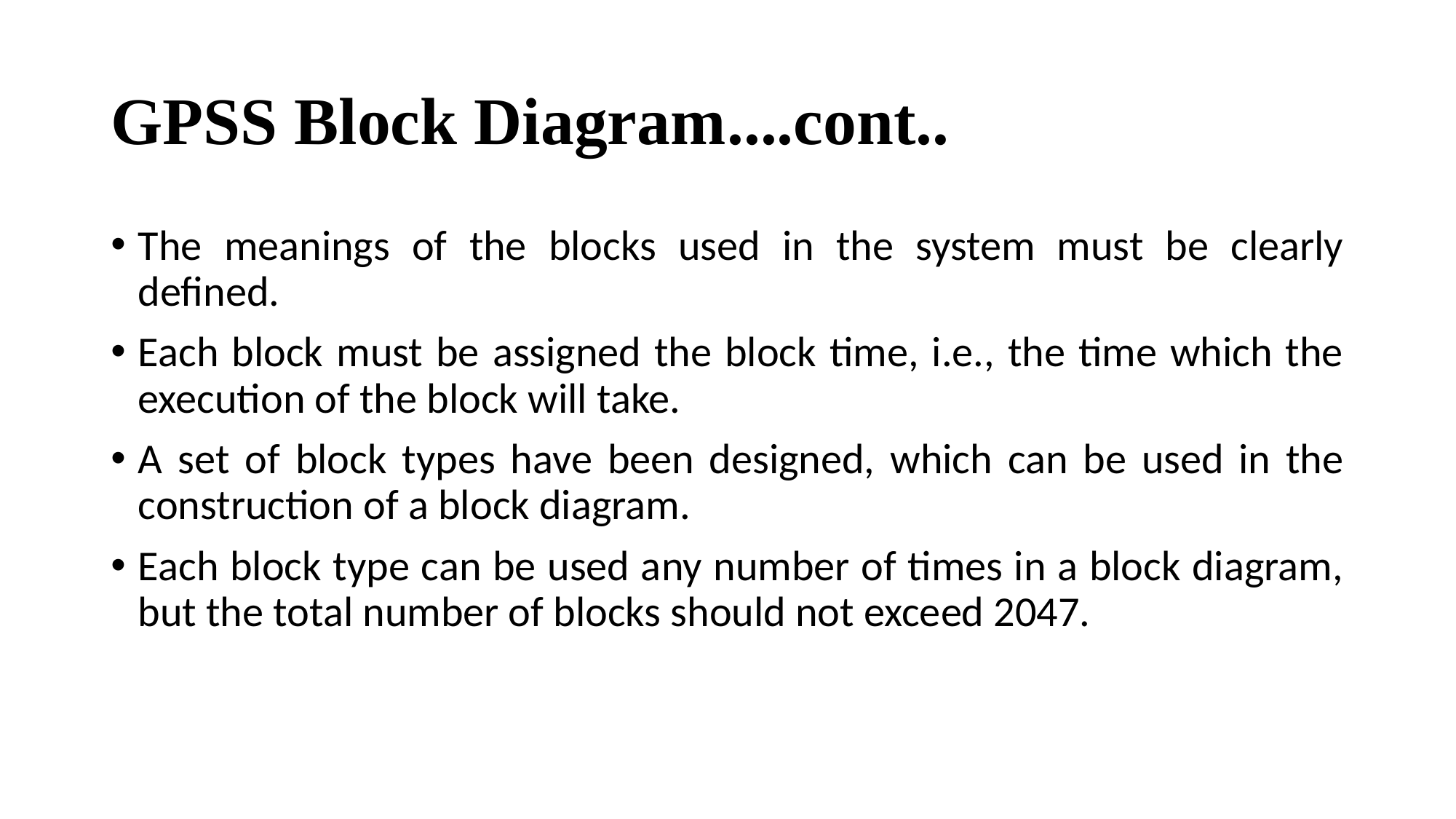

# GPSS Block Diagram....cont..
The meanings of the blocks used in the system must be clearly defined.
Each block must be assigned the block time, i.e., the time which the execution of the block will take.
A set of block types have been designed, which can be used in the construction of a block diagram.
Each block type can be used any number of times in a block diagram, but the total number of blocks should not exceed 2047.